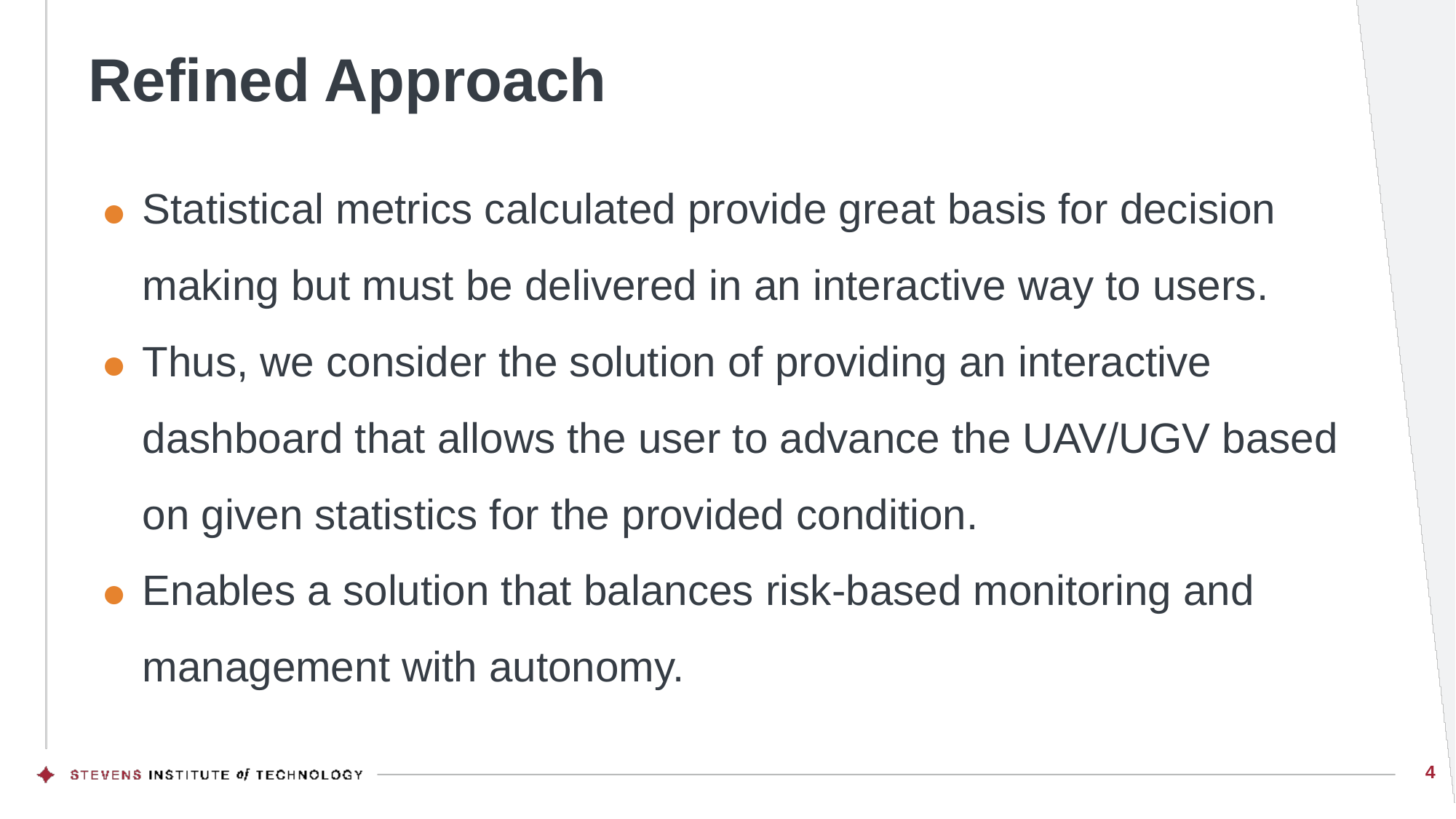

# Refined Approach
Statistical metrics calculated provide great basis for decision making but must be delivered in an interactive way to users.
Thus, we consider the solution of providing an interactive dashboard that allows the user to advance the UAV/UGV based on given statistics for the provided condition.
Enables a solution that balances risk-based monitoring and management with autonomy.
4